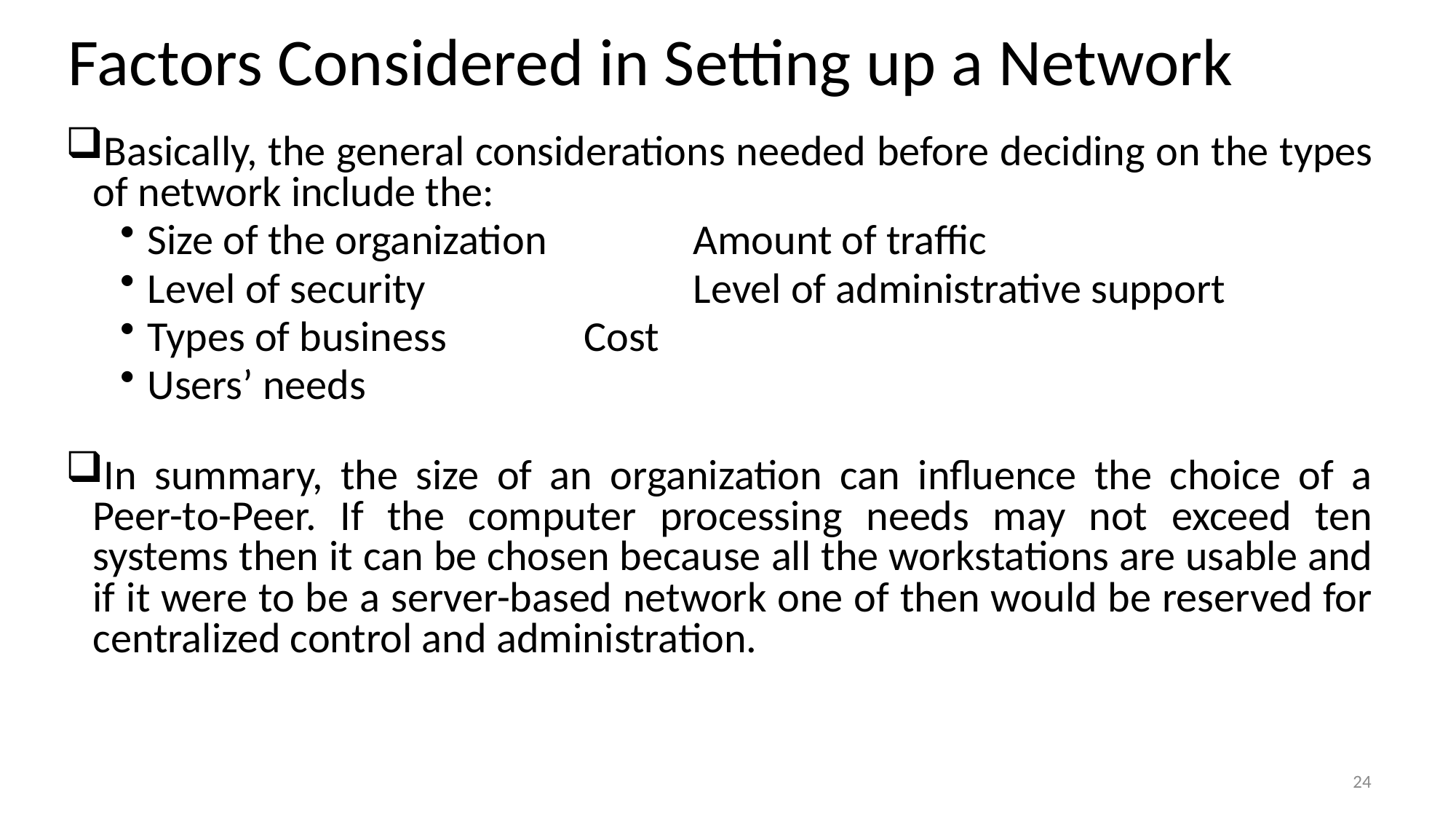

# Factors Considered in Setting up a Network
Basically, the general considerations needed before deciding on the types of network include the:
Size of the organization		Amount of traffic
Level of security 			Level of administrative support
Types of business 		Cost
Users’ needs

In summary, the size of an organization can influence the choice of a Peer-to-Peer. If the computer processing needs may not exceed ten systems then it can be chosen because all the workstations are usable and if it were to be a server-based network one of then would be reserved for centralized control and administration.
24